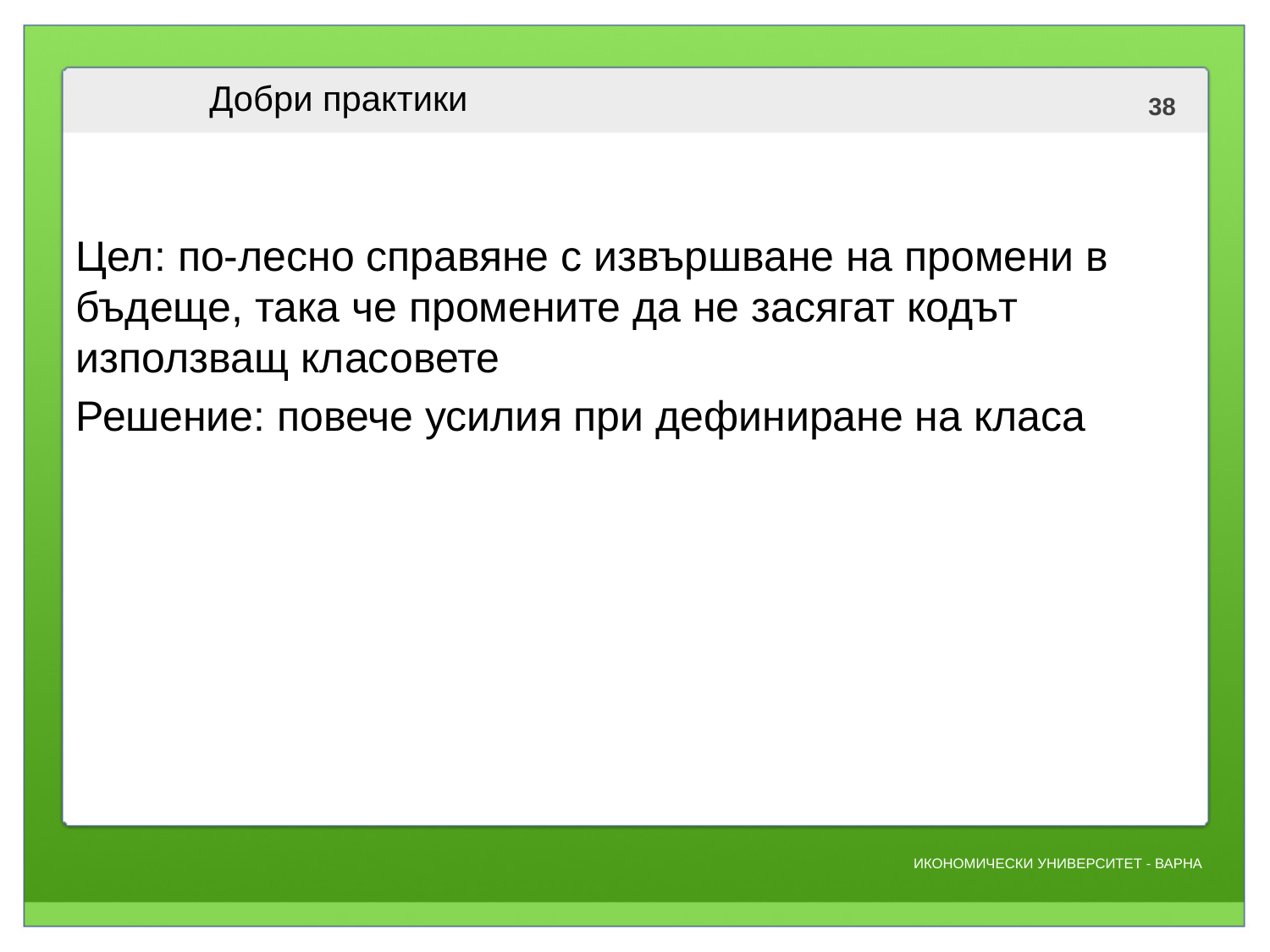

# Добри практики
Цел: по-лесно справяне с извършване на промени в бъдеще, така че промените да не засягат кодът използващ класовете
Решение: повече усилия при дефиниране на класа